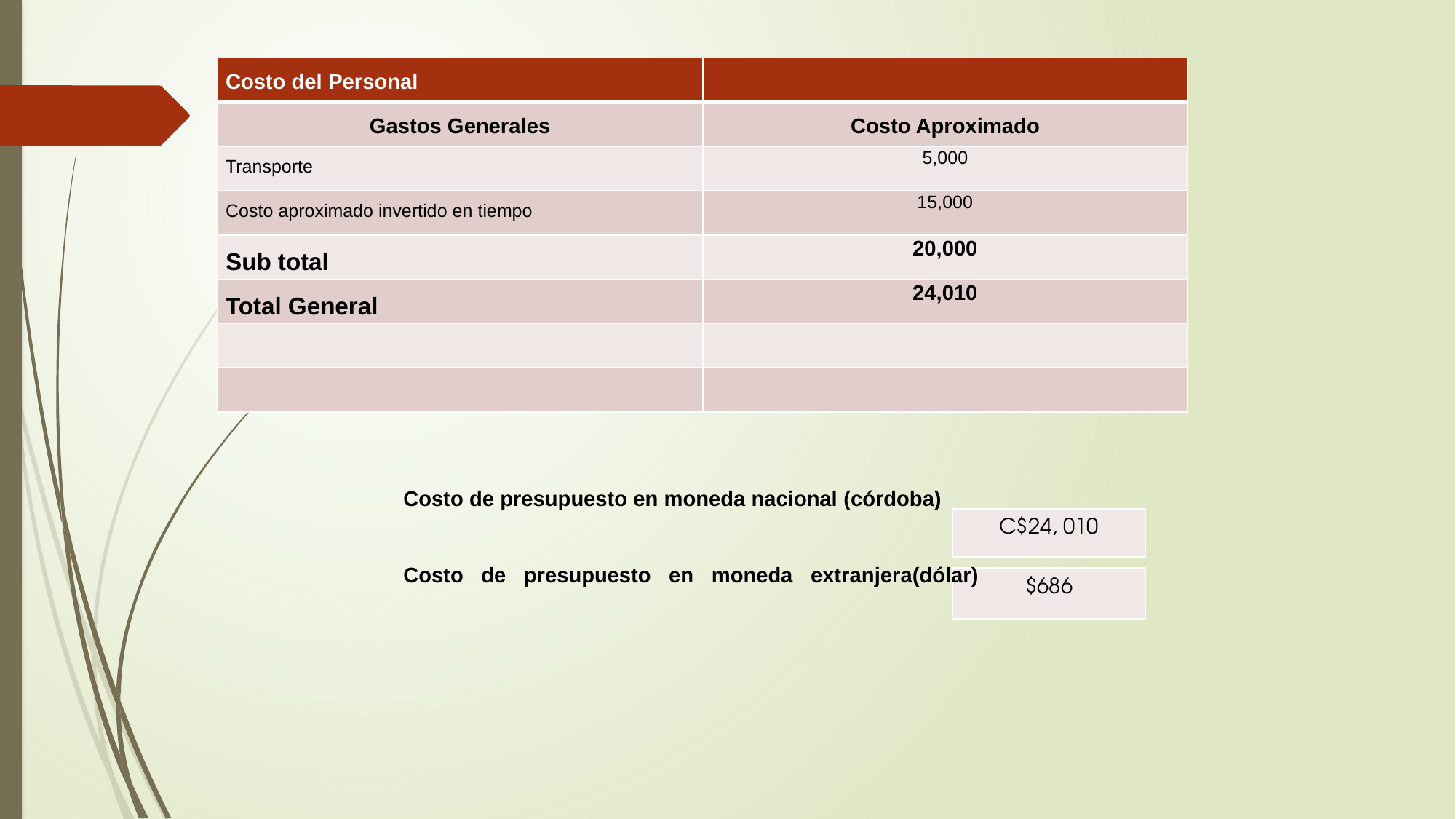

| Costo del Personal |  |
| --- | --- |
| Gastos Generales | Costo Aproximado |
| Transporte | 5,000 |
| Costo aproximado invertido en tiempo | 15,000 |
| Sub total | 20,000 |
| Total General | 24,010 |
|  |  |
|  |  |
# Costo de presupuesto en moneda nacional (córdoba)
Costo de presupuesto en moneda extranjera(dólar)
| C$24, 010 |
| --- |
| $686 |
| --- |